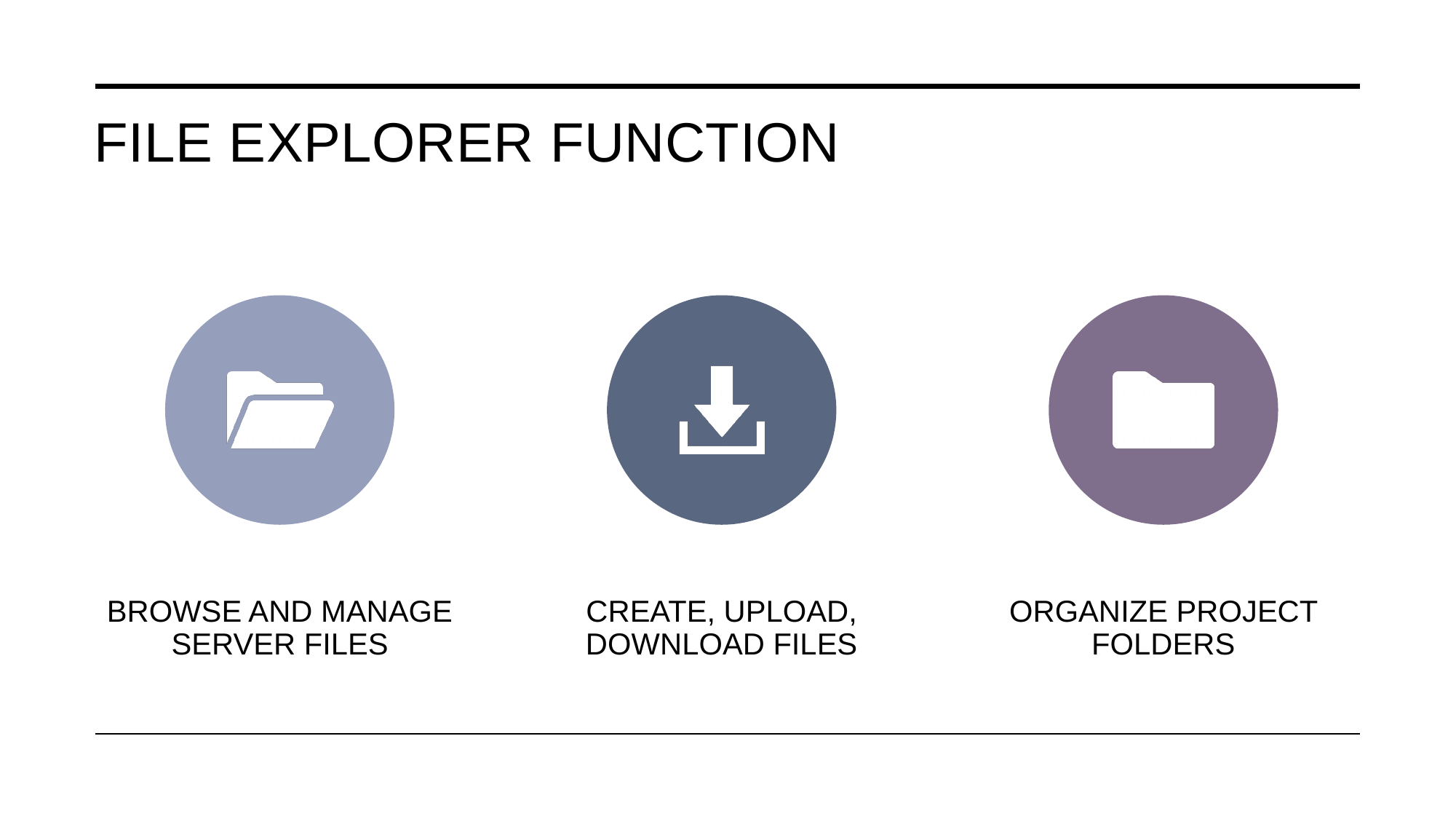

# File Explorer Function
Browse and manage server files
Create, upload, download files
Organize project folders